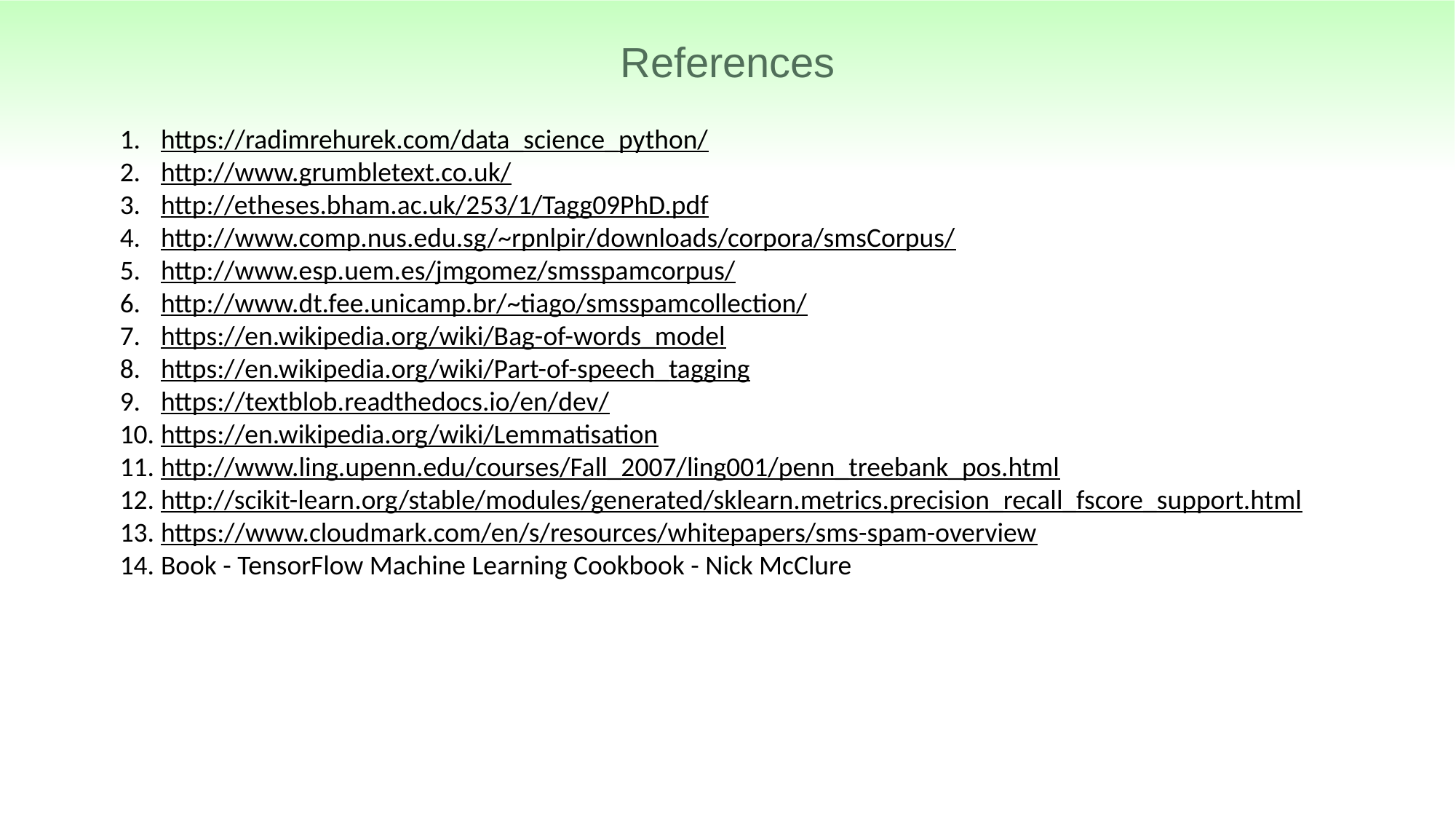

# References
https://radimrehurek.com/data_science_python/
http://www.grumbletext.co.uk/
http://etheses.bham.ac.uk/253/1/Tagg09PhD.pdf
http://www.comp.nus.edu.sg/~rpnlpir/downloads/corpora/smsCorpus/
http://www.esp.uem.es/jmgomez/smsspamcorpus/
http://www.dt.fee.unicamp.br/~tiago/smsspamcollection/
https://en.wikipedia.org/wiki/Bag-of-words_model
https://en.wikipedia.org/wiki/Part-of-speech_tagging
https://textblob.readthedocs.io/en/dev/
https://en.wikipedia.org/wiki/Lemmatisation
http://www.ling.upenn.edu/courses/Fall_2007/ling001/penn_treebank_pos.html
http://scikit-learn.org/stable/modules/generated/sklearn.metrics.precision_recall_fscore_support.html
https://www.cloudmark.com/en/s/resources/whitepapers/sms-spam-overview
Book - TensorFlow Machine Learning Cookbook - Nick McClure